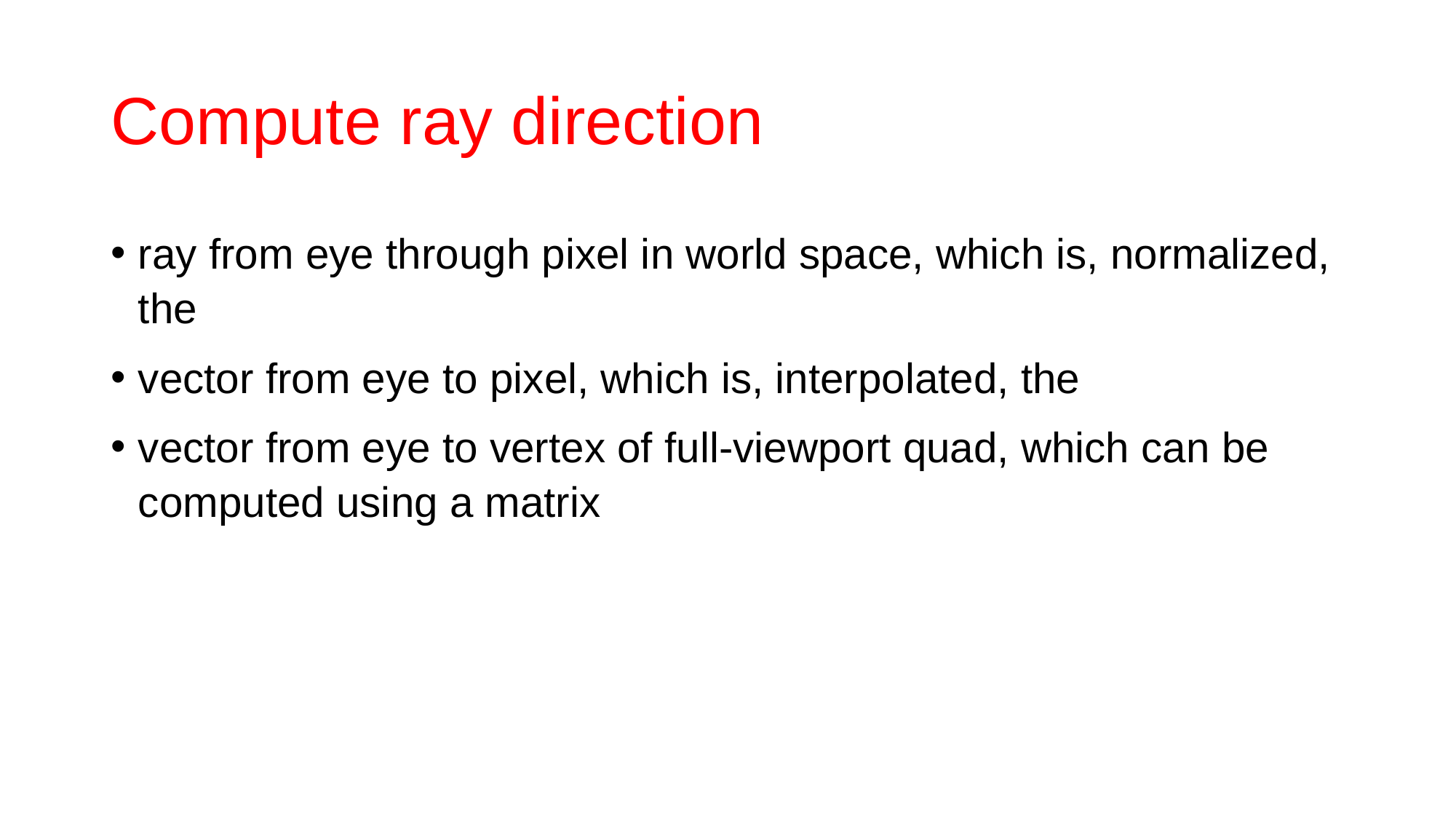

# Compute ray direction
ray from eye through pixel in world space, which is, normalized, the
vector from eye to pixel, which is, interpolated, the
vector from eye to vertex of full-viewport quad, which can be computed using a matrix